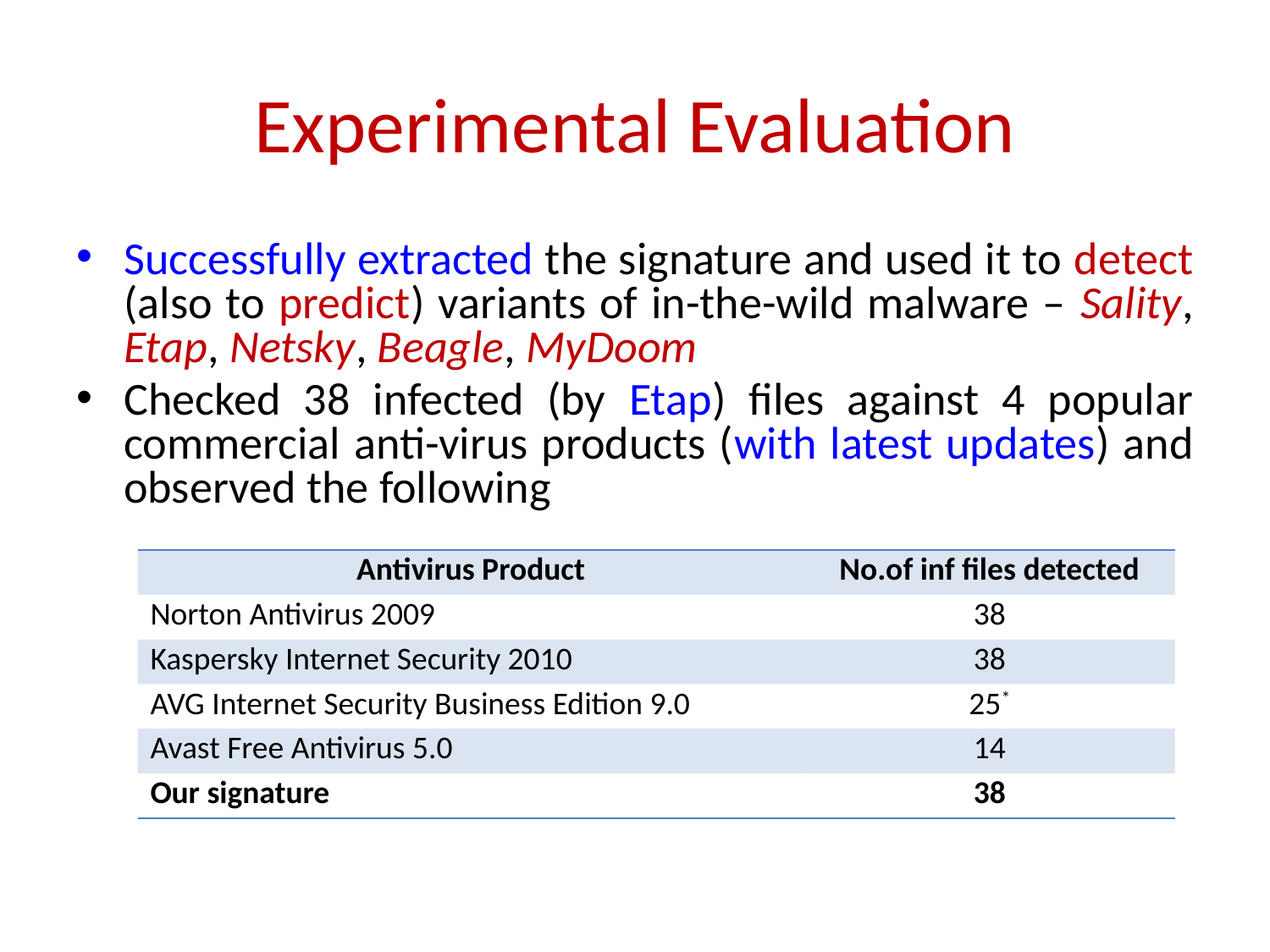

# Experimental Evaluation
Successfully extracted the signature and used it to detect (also to predict) variants of in-the-wild malware – Sality, Etap, Netsky, Beagle, MyDoom
Checked 38 infected (by Etap) files against 4 popular commercial anti-virus products (with latest updates) and observed the following
| Antivirus Product | No.of inf files detected |
| --- | --- |
| Norton Antivirus 2009 | 38 |
| Kaspersky Internet Security 2010 | 38 |
| AVG Internet Security Business Edition 9.0 | 25\* |
| Avast Free Antivirus 5.0 | 14 |
| Our signature | 38 |